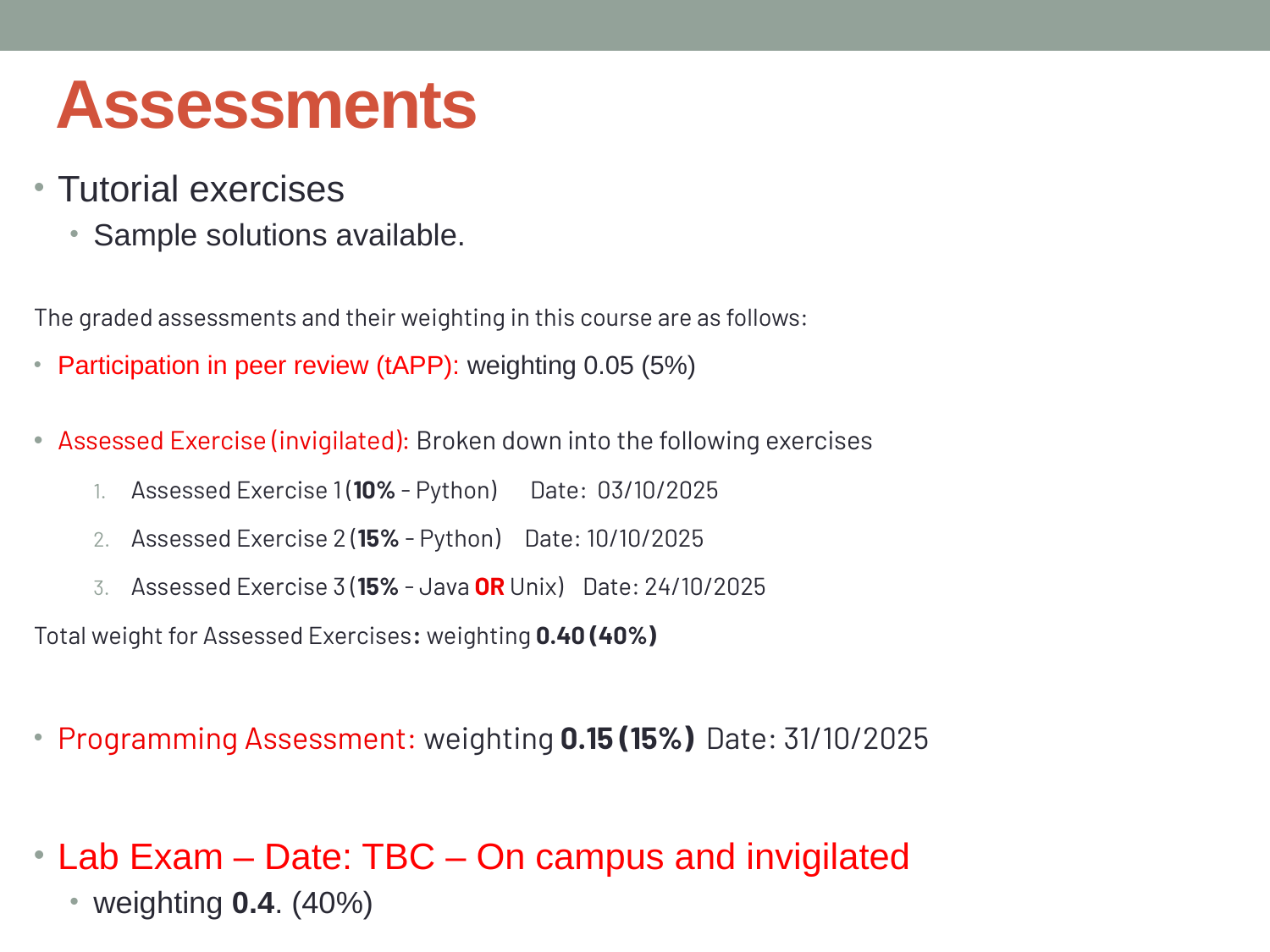

# Assessments
Tutorial exercises
Sample solutions available.

The graded assessments and their weighting in this course are as follows:
Participation in peer review (tAPP): weighting 0.05 (5%)

Assessed Exercise (invigilated): Broken down into the following exercises
Assessed Exercise 1 (10% - Python)       Date:  03/10/2025
Assessed Exercise 2 (15% - Python)     Date: 10/10/2025
Assessed Exercise 3 (15% - Java OR Unix)    Date: 24/10/2025
Total weight for Assessed Exercises: weighting 0.40 (40%)

Programming Assessment: weighting 0.15 (15%)  Date: 31/10/2025

Lab Exam – Date: TBC – On campus and invigilated
weighting 0.4. (40%)